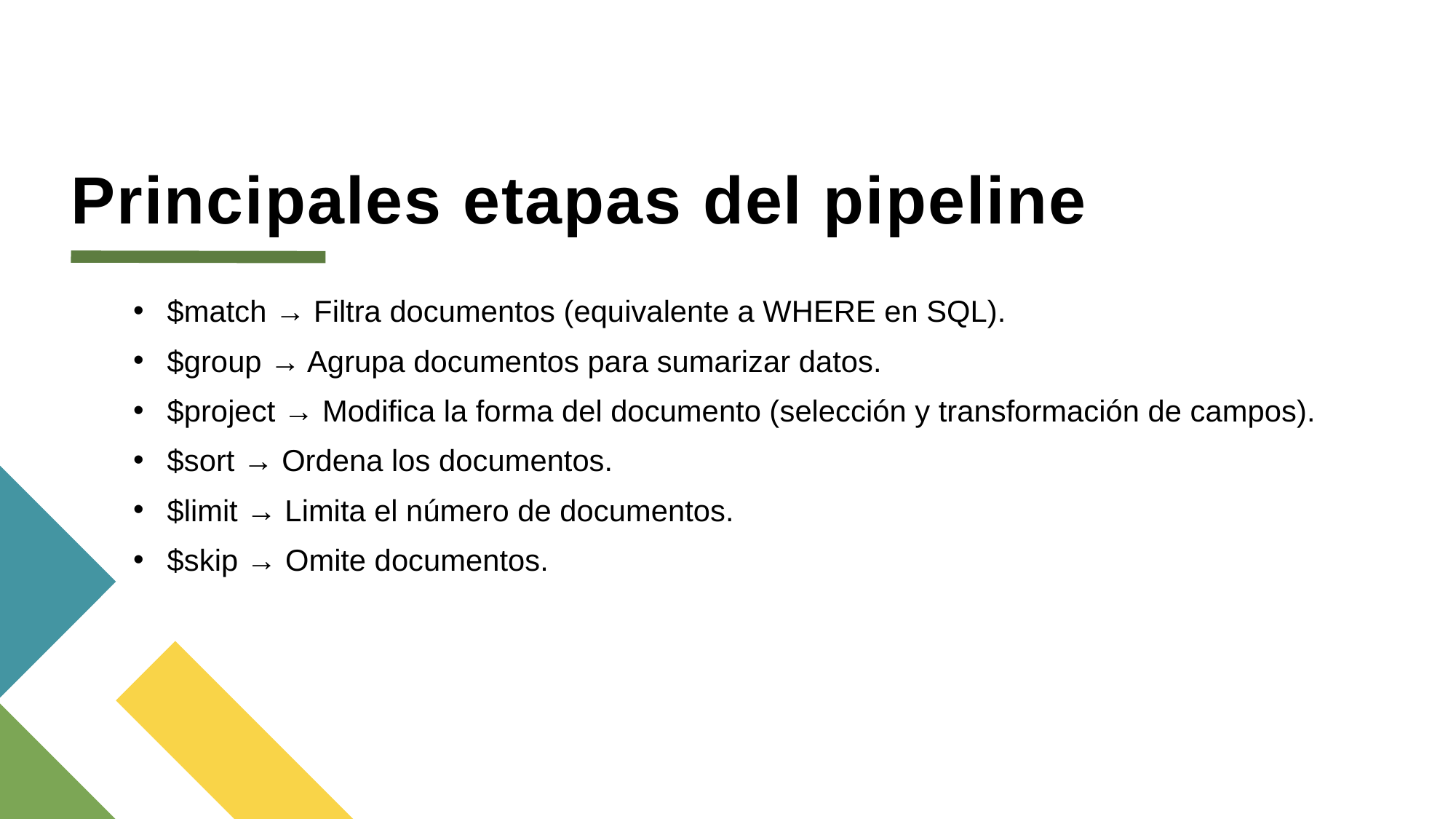

# Principales etapas del pipeline
$match → Filtra documentos (equivalente a WHERE en SQL).
$group → Agrupa documentos para sumarizar datos.
$project → Modifica la forma del documento (selección y transformación de campos).
$sort → Ordena los documentos.
$limit → Limita el número de documentos.
$skip → Omite documentos.